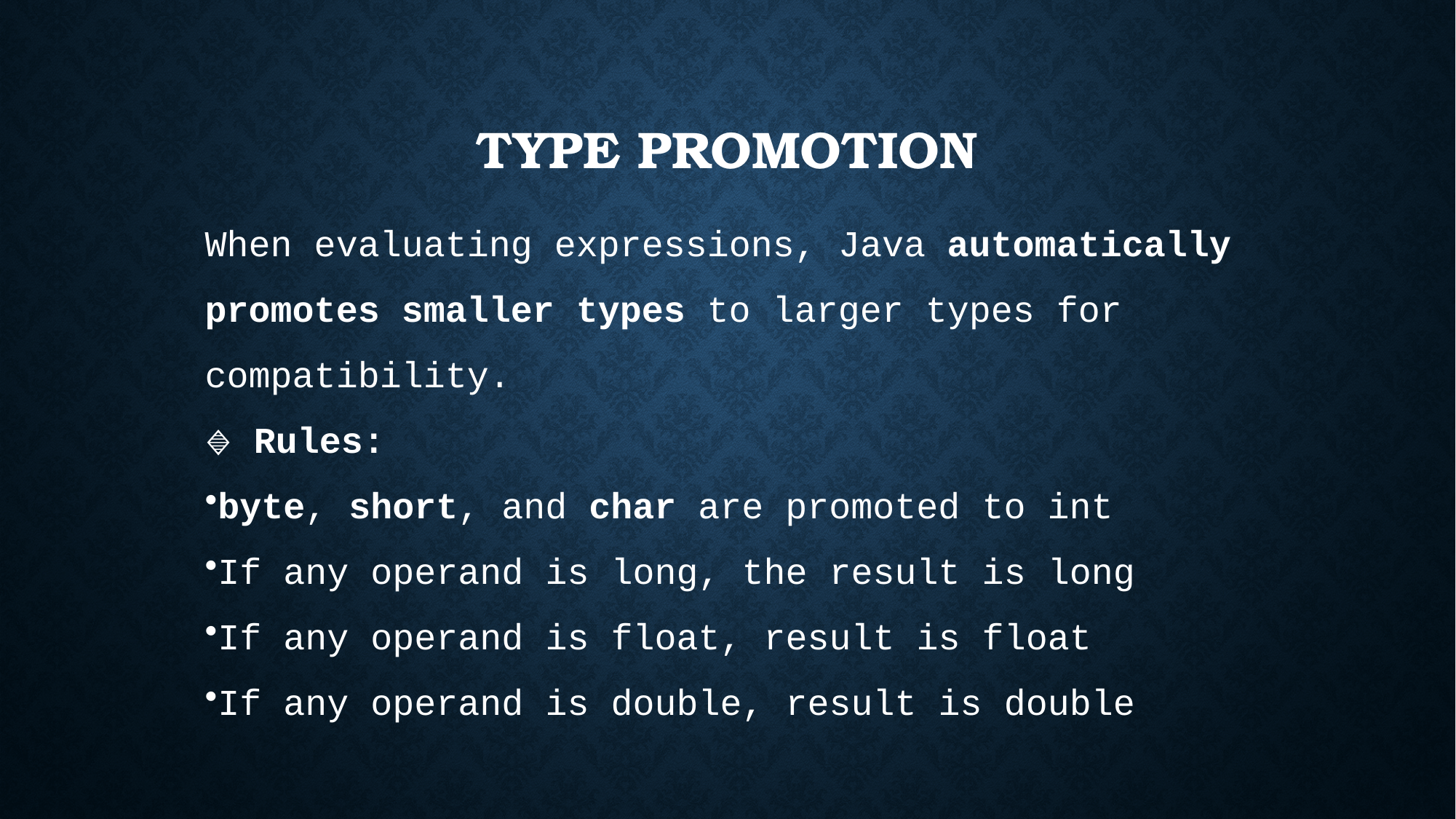

# Type Promotion
When evaluating expressions, Java automatically promotes smaller types to larger types for compatibility.
🔹 Rules:
byte, short, and char are promoted to int
If any operand is long, the result is long
If any operand is float, result is float
If any operand is double, result is double